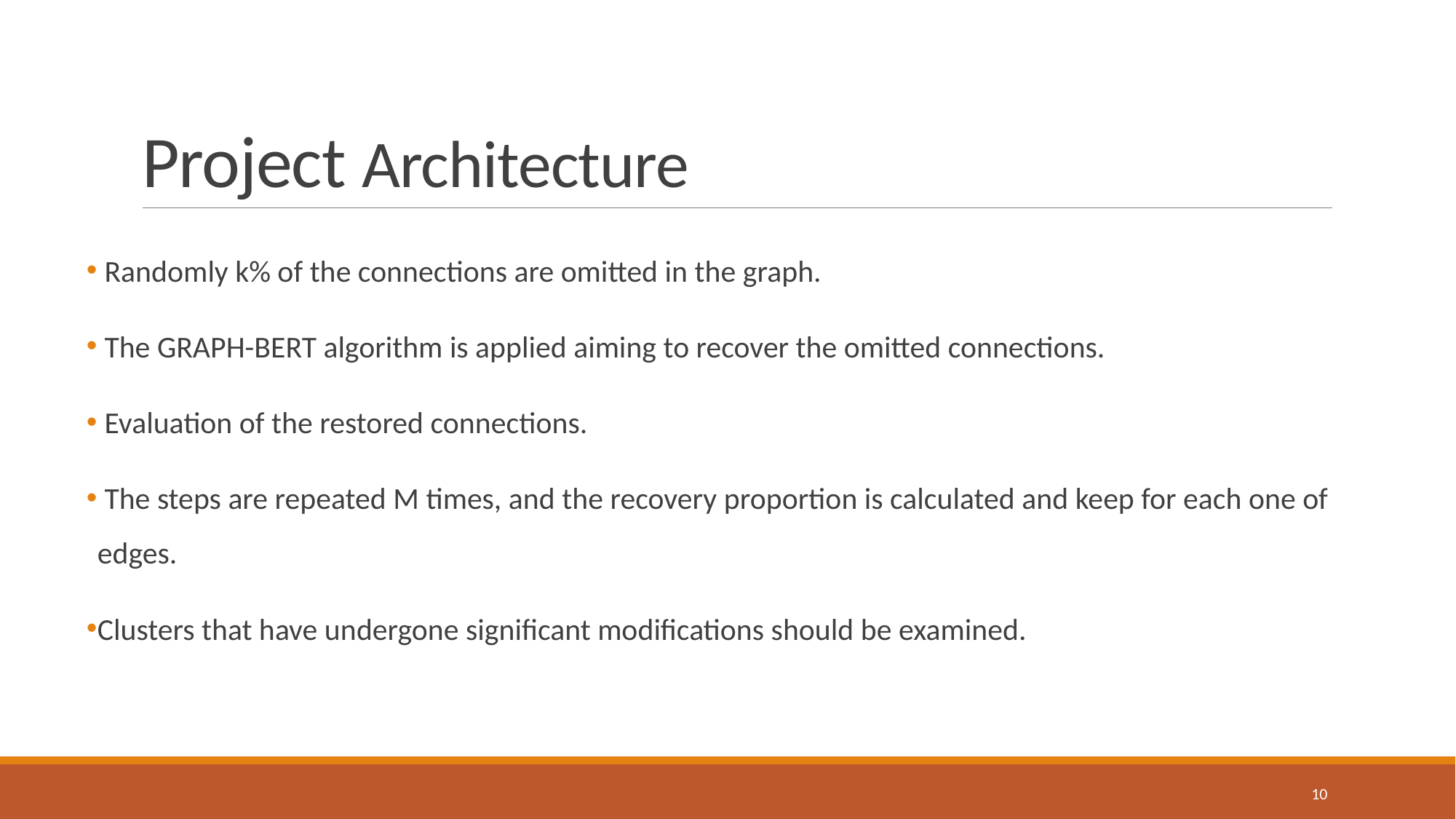

# Project Architecture

 Randomly k% of the connections are omitted in the graph.
 The GRAPH-BERT algorithm is applied aiming to recover the omitted connections.
 Evaluation of the restored connections.
 The steps are repeated M times, and the recovery proportion is calculated and keep for each one of edges.
Clusters that have undergone significant modifications should be examined.
10